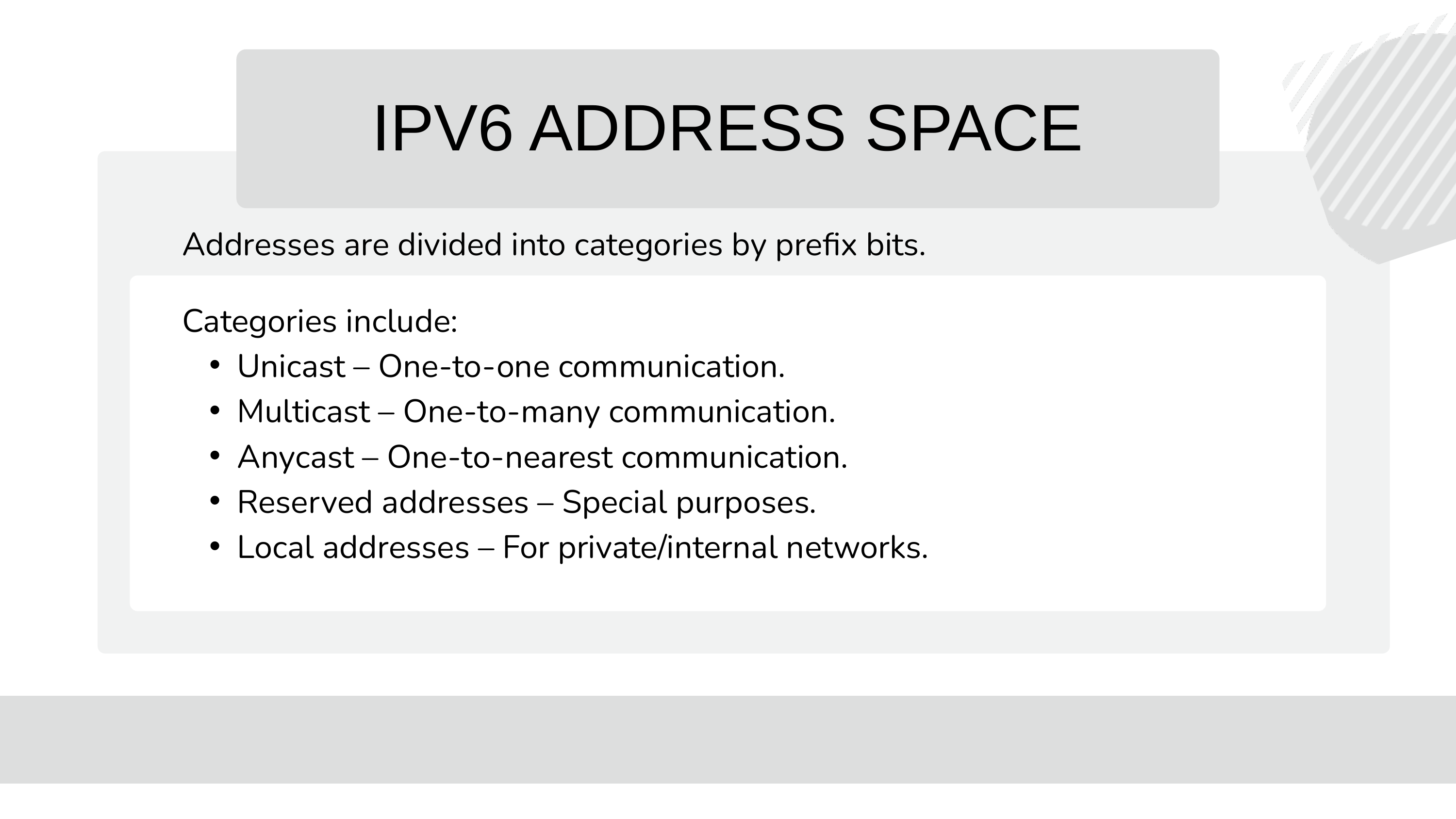

IPV6 ADDRESS SPACE

Addresses are divided into categories by prefix bits.

Categories include:
Unicast – One-to-one communication.
Multicast – One-to-many communication.
Anycast – One-to-nearest communication.
Reserved addresses – Special purposes.
Local addresses – For private/internal networks.